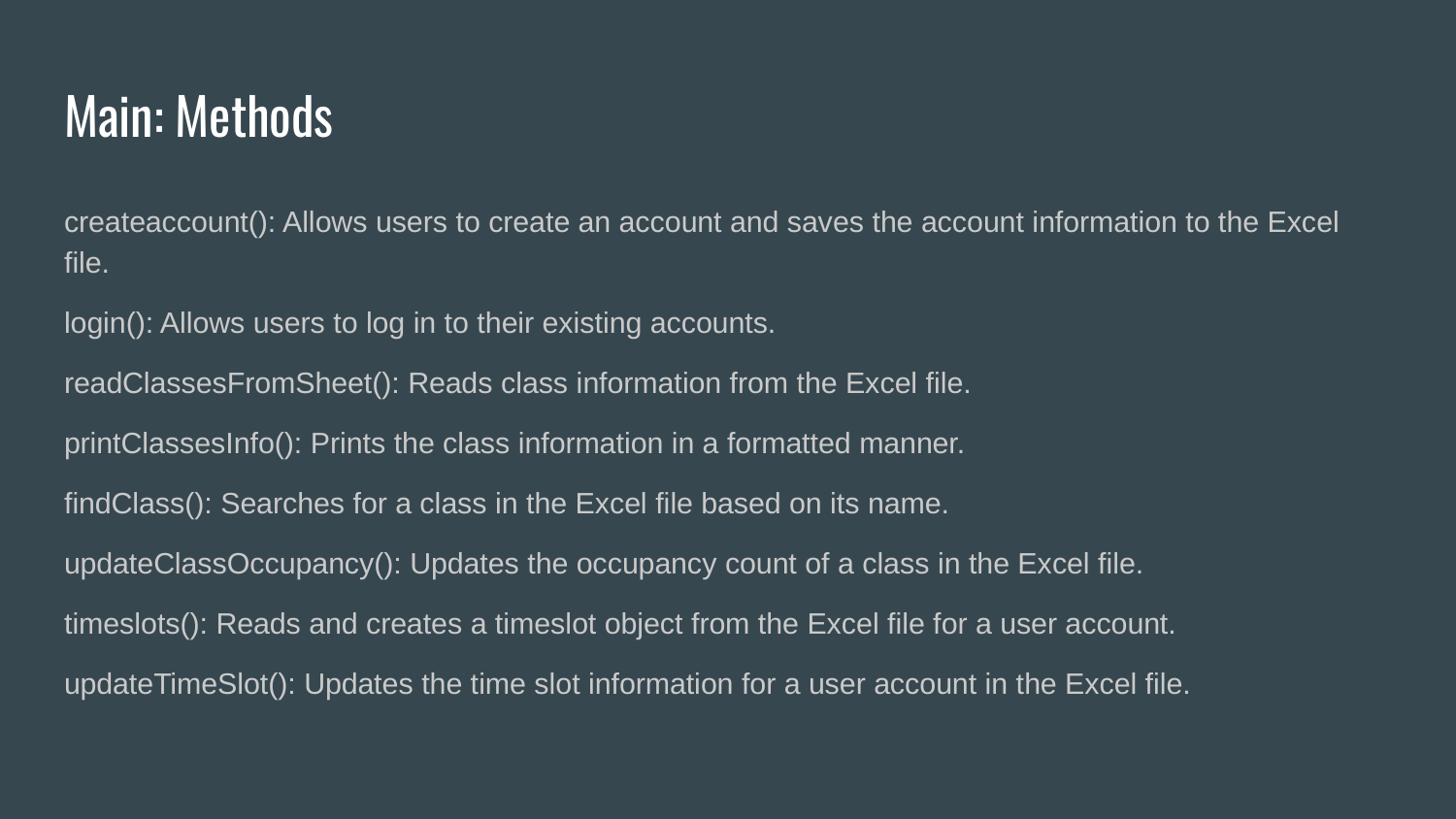

# Main: Methods
createaccount(): Allows users to create an account and saves the account information to the Excel file.
login(): Allows users to log in to their existing accounts.
readClassesFromSheet(): Reads class information from the Excel file.
printClassesInfo(): Prints the class information in a formatted manner.
findClass(): Searches for a class in the Excel file based on its name.
updateClassOccupancy(): Updates the occupancy count of a class in the Excel file.
timeslots(): Reads and creates a timeslot object from the Excel file for a user account.
updateTimeSlot(): Updates the time slot information for a user account in the Excel file.